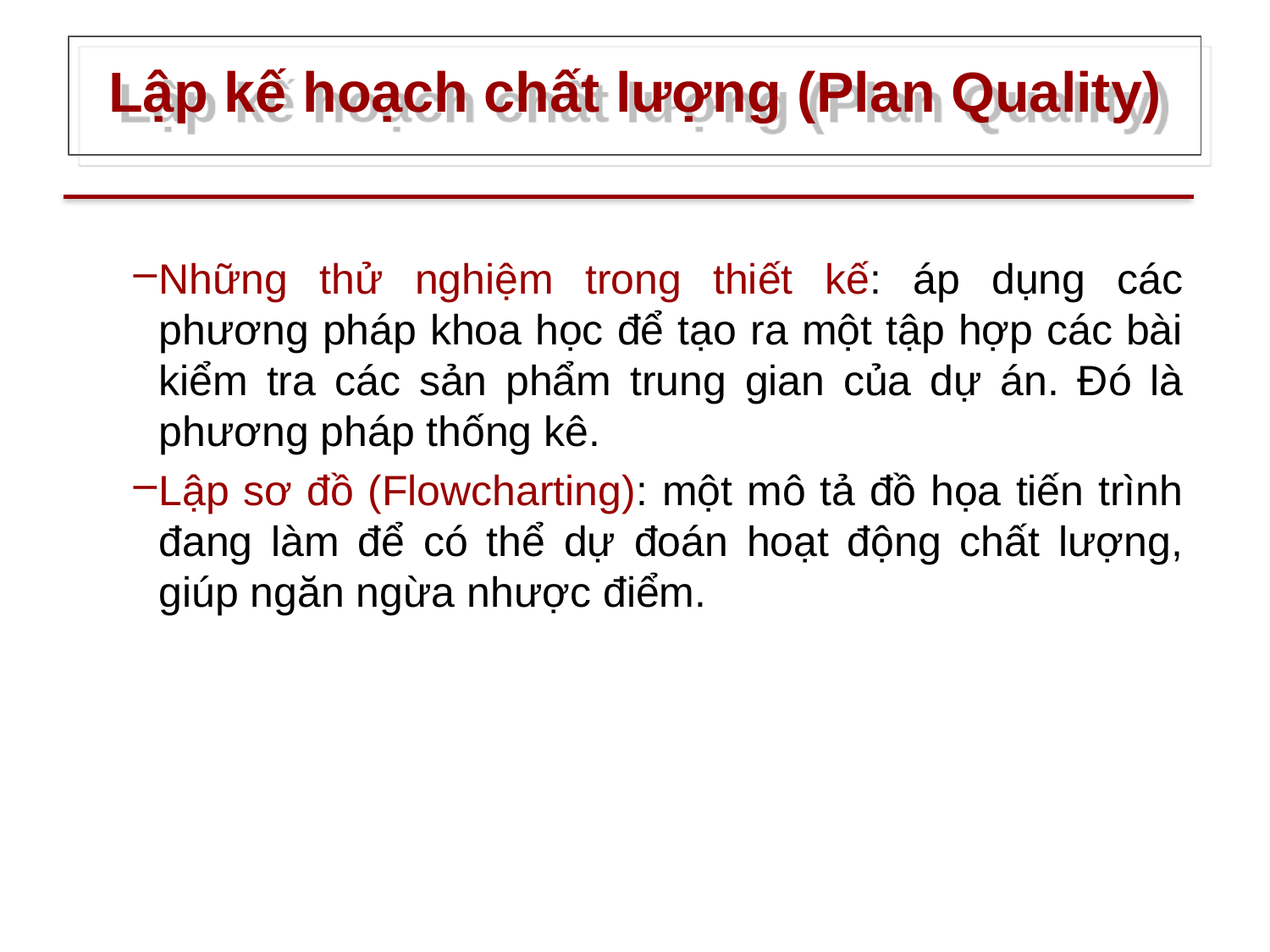

# Lập kế hoạch chất lượng (Plan Quality)
Những thử nghiệm trong thiết kế: áp dụng các phương pháp khoa học để tạo ra một tập hợp các bài kiểm tra các sản phẩm trung gian của dự án. Đó là phương pháp thống kê.
Lập sơ đồ (Flowcharting): một mô tả đồ họa tiến trình đang làm để có thể dự đoán hoạt động chất lượng, giúp ngăn ngừa nhược điểm.